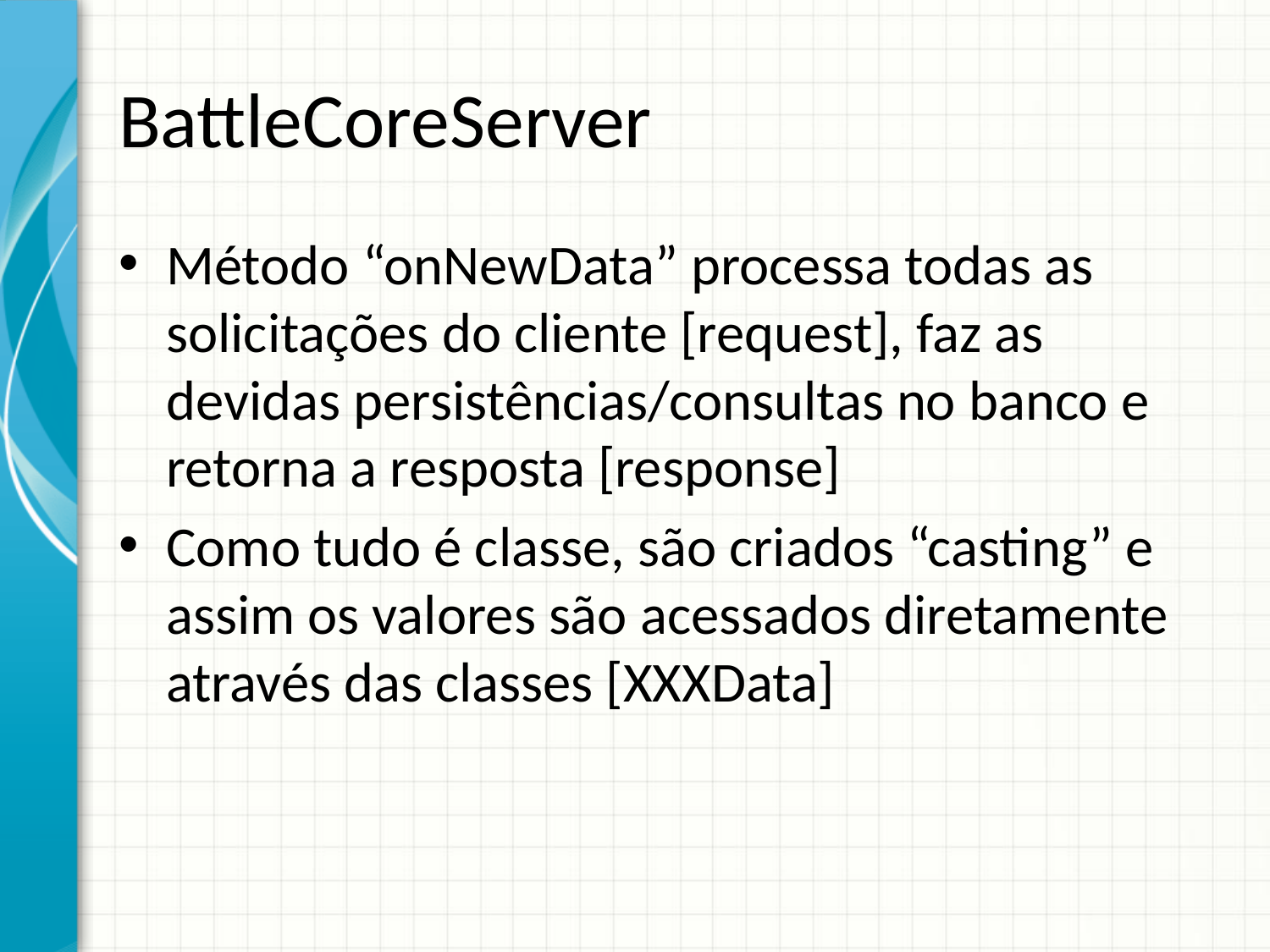

# BattleCoreServer
Método “onNewData” processa todas as solicitações do cliente [request], faz as devidas persistências/consultas no banco e retorna a resposta [response]
Como tudo é classe, são criados “casting” e assim os valores são acessados diretamente através das classes [XXXData]